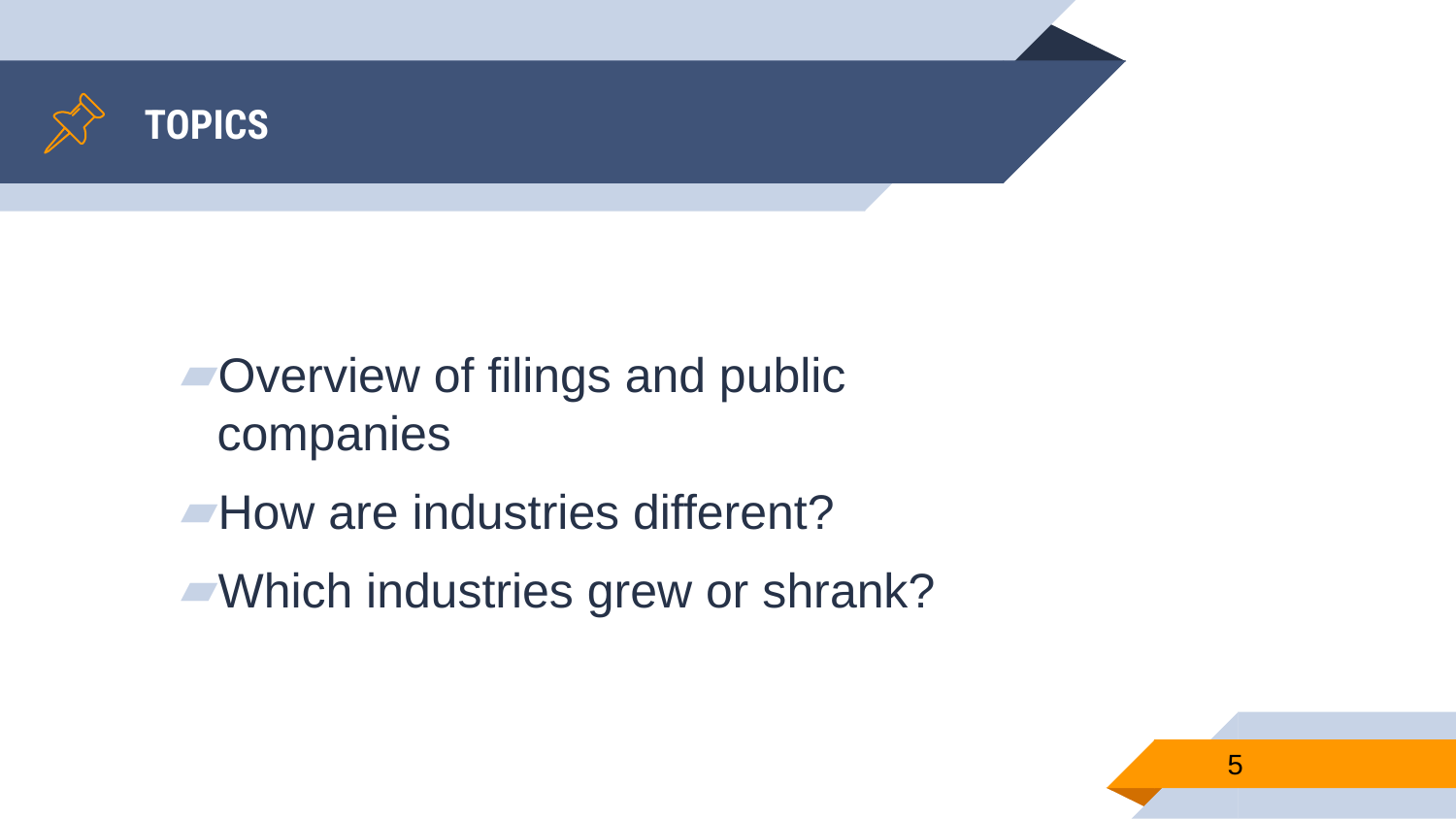

# TOPICS

Overview of filings and public companies
How are industries different?
Which industries grew or shrank?
5